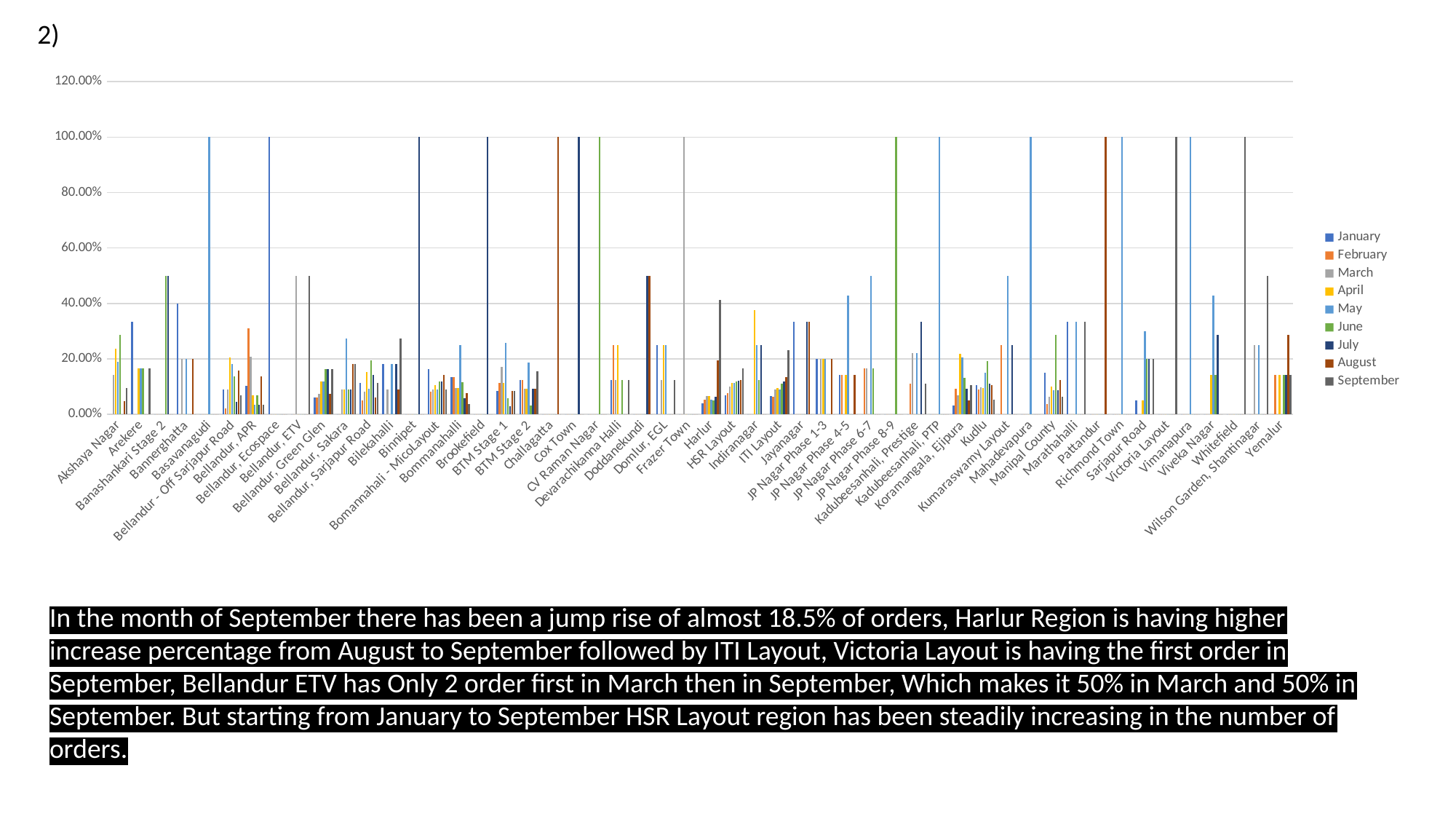

2)

### Chart

| Category | January | February | March | April | May | June | July | August | September |
|---|---|---|---|---|---|---|---|---|---|
| Akshaya Nagar | 0.0 | 0.0 | 0.14285714285714285 | 0.23809523809523808 | 0.19047619047619047 | 0.2857142857142857 | 0.0 | 0.047619047619047616 | 0.09523809523809523 |
| Arekere | 0.3333333333333333 | 0.0 | 0.0 | 0.16666666666666666 | 0.16666666666666666 | 0.16666666666666666 | 0.0 | 0.0 | 0.16666666666666666 |
| Banashankari Stage 2 | 0.0 | 0.0 | 0.0 | 0.0 | 0.0 | 0.5 | 0.5 | 0.0 | 0.0 |
| Bannerghatta | 0.4 | 0.0 | 0.2 | 0.0 | 0.2 | 0.0 | 0.0 | 0.2 | 0.0 |
| Basavanagudi | 0.0 | 0.0 | 0.0 | 0.0 | 1.0 | 0.0 | 0.0 | 0.0 | 0.0 |
| Bellandur - Off Sarjapur Road | 0.09090909090909091 | 0.022727272727272728 | 0.09090909090909091 | 0.20454545454545456 | 0.18181818181818182 | 0.13636363636363635 | 0.045454545454545456 | 0.1590909090909091 | 0.06818181818181818 |
| Bellandur, APR | 0.10344827586206896 | 0.3103448275862069 | 0.20689655172413793 | 0.06896551724137931 | 0.034482758620689655 | 0.06896551724137931 | 0.034482758620689655 | 0.13793103448275862 | 0.034482758620689655 |
| Bellandur, Ecospace | 1.0 | 0.0 | 0.0 | 0.0 | 0.0 | 0.0 | 0.0 | 0.0 | 0.0 |
| Bellandur, ETV | 0.0 | 0.0 | 0.5 | 0.0 | 0.0 | 0.0 | 0.0 | 0.0 | 0.5 |
| Bellandur, Green Glen | 0.05970149253731343 | 0.05970149253731343 | 0.07462686567164178 | 0.11940298507462686 | 0.11940298507462686 | 0.16417910447761194 | 0.16417910447761194 | 0.07462686567164178 | 0.16417910447761194 |
| Bellandur, Sakara | 0.0 | 0.0 | 0.09090909090909091 | 0.09090909090909091 | 0.2727272727272727 | 0.09090909090909091 | 0.09090909090909091 | 0.18181818181818182 | 0.18181818181818182 |
| Bellandur, Sarjapur Road | 0.11224489795918367 | 0.05102040816326531 | 0.08163265306122448 | 0.15306122448979592 | 0.09183673469387756 | 0.19387755102040816 | 0.14285714285714285 | 0.061224489795918366 | 0.11224489795918367 |
| Bilekahalli | 0.18181818181818182 | 0.0 | 0.09090909090909091 | 0.0 | 0.18181818181818182 | 0.0 | 0.18181818181818182 | 0.09090909090909091 | 0.2727272727272727 |
| Binnipet | 0.0 | 0.0 | 0.0 | 0.0 | 0.0 | 0.0 | 1.0 | 0.0 | 0.0 |
| Bomannahali - MicoLayout | 0.16333938294010888 | 0.08166969147005444 | 0.08892921960072596 | 0.10526315789473684 | 0.09074410163339383 | 0.11796733212341198 | 0.11796733212341198 | 0.14337568058076225 | 0.09074410163339383 |
| Bommanahalli | 0.1346153846153846 | 0.1346153846153846 | 0.09615384615384616 | 0.09615384615384616 | 0.25 | 0.11538461538461539 | 0.057692307692307696 | 0.07692307692307693 | 0.038461538461538464 |
| Brookefield | 0.0 | 0.0 | 0.0 | 0.0 | 0.0 | 0.0 | 1.0 | 0.0 | 0.0 |
| BTM Stage 1 | 0.08571428571428572 | 0.11428571428571428 | 0.17142857142857143 | 0.11428571428571428 | 0.2571428571428571 | 0.05714285714285714 | 0.02857142857142857 | 0.08571428571428572 | 0.08571428571428572 |
| BTM Stage 2 | 0.125 | 0.125 | 0.09375 | 0.09375 | 0.1875 | 0.03125 | 0.09375 | 0.09375 | 0.15625 |
| Challagatta | 0.0 | 0.0 | 0.0 | 0.0 | 0.0 | 0.0 | 0.0 | 1.0 | 0.0 |
| Cox Town | 0.0 | 0.0 | 0.0 | 0.0 | 0.0 | 0.0 | 1.0 | 0.0 | 0.0 |
| CV Raman Nagar | 0.0 | 0.0 | 0.0 | 0.0 | 0.0 | 1.0 | 0.0 | 0.0 | 0.0 |
| Devarachikanna Halli | 0.125 | 0.25 | 0.125 | 0.25 | 0.0 | 0.125 | 0.0 | 0.0 | 0.125 |
| Doddanekundi | 0.0 | 0.0 | 0.0 | 0.0 | 0.0 | 0.0 | 0.5 | 0.5 | 0.0 |
| Domlur, EGL | 0.25 | 0.0 | 0.125 | 0.25 | 0.25 | 0.0 | 0.0 | 0.0 | 0.125 |
| Frazer Town | 0.0 | 0.0 | 1.0 | 0.0 | 0.0 | 0.0 | 0.0 | 0.0 | 0.0 |
| Harlur | 0.04048892284186402 | 0.053475935828877004 | 0.06722689075630252 | 0.06569900687547746 | 0.05194805194805195 | 0.05118411000763942 | 0.06417112299465241 | 0.19404125286478227 | 0.4117647058823529 |
| HSR Layout | 0.06846777799067509 | 0.07574886632177301 | 0.10046624512997382 | 0.11458133742096187 | 0.11292073832790445 | 0.11847735837005813 | 0.12020182665900236 | 0.12269272529858849 | 0.16644312448106277 |
| Indiranagar | 0.0 | 0.0 | 0.0 | 0.375 | 0.25 | 0.125 | 0.25 | 0.0 | 0.0 |
| ITI Layout | 0.06690319310694375 | 0.06411556006082109 | 0.08895083628991383 | 0.09477952356817029 | 0.08971109984794728 | 0.11099847947288394 | 0.1183476938672073 | 0.1338063862138875 | 0.23238722757222505 |
| Jayanagar | 0.3333333333333333 | 0.0 | 0.0 | 0.0 | 0.0 | 0.0 | 0.3333333333333333 | 0.3333333333333333 | 0.0 |
| JP Nagar Phase 1-3 | 0.2 | 0.0 | 0.2 | 0.2 | 0.2 | 0.0 | 0.0 | 0.2 | 0.0 |
| JP Nagar Phase 4-5 | 0.14285714285714285 | 0.14285714285714285 | 0.0 | 0.14285714285714285 | 0.42857142857142855 | 0.0 | 0.0 | 0.14285714285714285 | 0.0 |
| JP Nagar Phase 6-7 | 0.0 | 0.16666666666666666 | 0.16666666666666666 | 0.0 | 0.5 | 0.16666666666666666 | 0.0 | 0.0 | 0.0 |
| JP Nagar Phase 8-9 | 0.0 | 0.0 | 0.0 | 0.0 | 0.0 | 1.0 | 0.0 | 0.0 | 0.0 |
| Kadubeesanhali, Prestige | 0.0 | 0.1111111111111111 | 0.2222222222222222 | 0.0 | 0.2222222222222222 | 0.0 | 0.3333333333333333 | 0.0 | 0.1111111111111111 |
| Kadubeesanhali, PTP | 0.0 | 0.0 | 0.0 | 0.0 | 1.0 | 0.0 | 0.0 | 0.0 | 0.0 |
| Koramangala, Ejipura | 0.03125 | 0.09375 | 0.06875 | 0.21875 | 0.20625 | 0.13125 | 0.09375 | 0.05 | 0.10625 |
| Kudlu | 0.10617760617760617 | 0.0888030888030888 | 0.09845559845559845 | 0.0945945945945946 | 0.15057915057915058 | 0.19305019305019305 | 0.11003861003861004 | 0.10424710424710425 | 0.05405405405405406 |
| Kumaraswamy Layout | 0.0 | 0.25 | 0.0 | 0.0 | 0.5 | 0.0 | 0.25 | 0.0 | 0.0 |
| Mahadevapura | 0.0 | 0.0 | 0.0 | 0.0 | 1.0 | 0.0 | 0.0 | 0.0 | 0.0 |
| Manipal County | 0.15 | 0.0375 | 0.0625 | 0.1 | 0.0875 | 0.2875 | 0.0875 | 0.125 | 0.0625 |
| Marathahalli | 0.3333333333333333 | 0.0 | 0.0 | 0.0 | 0.3333333333333333 | 0.0 | 0.0 | 0.0 | 0.3333333333333333 |
| Pattandur | 0.0 | 0.0 | 0.0 | 0.0 | 0.0 | 0.0 | 0.0 | 1.0 | 0.0 |
| Richmond Town | 0.0 | 0.0 | 0.0 | 0.0 | 1.0 | 0.0 | 0.0 | 0.0 | 0.0 |
| Sarjapur Road | 0.05 | 0.0 | 0.0 | 0.05 | 0.3 | 0.2 | 0.2 | 0.0 | 0.2 |
| Victoria Layout | 0.0 | 0.0 | 0.0 | 0.0 | 0.0 | 0.0 | 0.0 | 0.0 | 1.0 |
| Vimanapura | 0.0 | 0.0 | 0.0 | 0.0 | 1.0 | 0.0 | 0.0 | 0.0 | 0.0 |
| Viveka Nagar | 0.0 | 0.0 | 0.0 | 0.14285714285714285 | 0.42857142857142855 | 0.14285714285714285 | 0.2857142857142857 | 0.0 | 0.0 |
| Whitefield | 0.0 | 0.0 | 0.0 | 0.0 | 0.0 | 0.0 | 0.0 | 0.0 | 1.0 |
| Wilson Garden, Shantinagar | 0.0 | 0.0 | 0.25 | 0.0 | 0.25 | 0.0 | 0.0 | 0.0 | 0.5 |
| Yemalur | 0.0 | 0.14285714285714285 | 0.0 | 0.14285714285714285 | 0.0 | 0.14285714285714285 | 0.14285714285714285 | 0.2857142857142857 | 0.14285714285714285 |

In the month of September there has been a jump rise of almost 18.5% of orders, Harlur Region is having higher increase percentage from August to September followed by ITI Layout, Victoria Layout is having the first order in September, Bellandur ETV has Only 2 order first in March then in September, Which makes it 50% in March and 50% in September. But starting from January to September HSR Layout region has been steadily increasing in the number of orders.